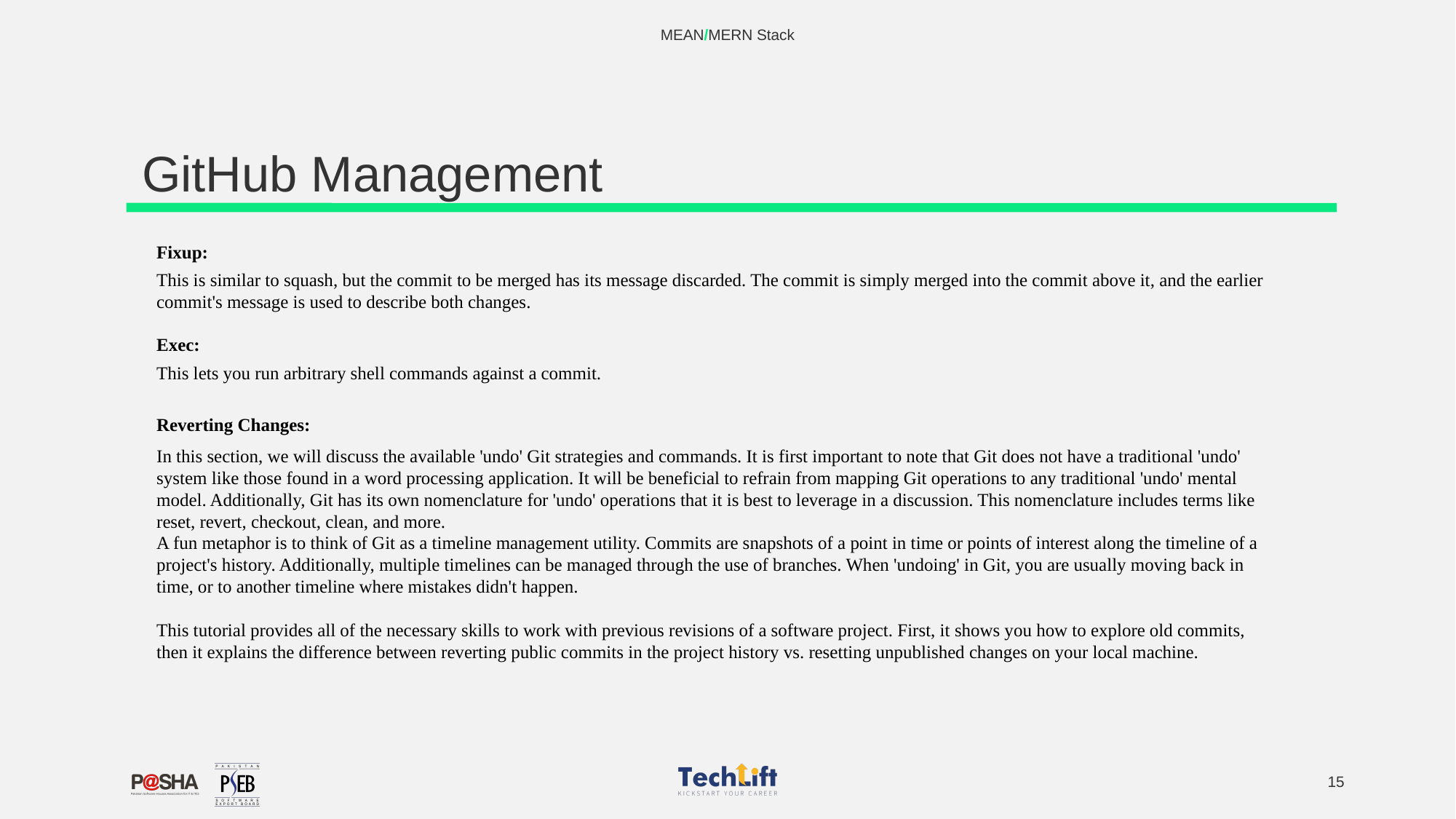

MEAN/MERN Stack
# GitHub Management
Fixup:
This is similar to squash, but the commit to be merged has its message discarded. The commit is simply merged into the commit above it, and the earlier commit's message is used to describe both changes.
Exec:
This lets you run arbitrary shell commands against a commit.
Reverting Changes:
In this section, we will discuss the available 'undo' Git strategies and commands. It is first important to note that Git does not have a traditional 'undo' system like those found in a word processing application. It will be beneficial to refrain from mapping Git operations to any traditional 'undo' mental model. Additionally, Git has its own nomenclature for 'undo' operations that it is best to leverage in a discussion. This nomenclature includes terms like reset, revert, checkout, clean, and more.
A fun metaphor is to think of Git as a timeline management utility. Commits are snapshots of a point in time or points of interest along the timeline of a project's history. Additionally, multiple timelines can be managed through the use of branches. When 'undoing' in Git, you are usually moving back in time, or to another timeline where mistakes didn't happen.

This tutorial provides all of the necessary skills to work with previous revisions of a software project. First, it shows you how to explore old commits, then it explains the difference between reverting public commits in the project history vs. resetting unpublished changes on your local machine.
15